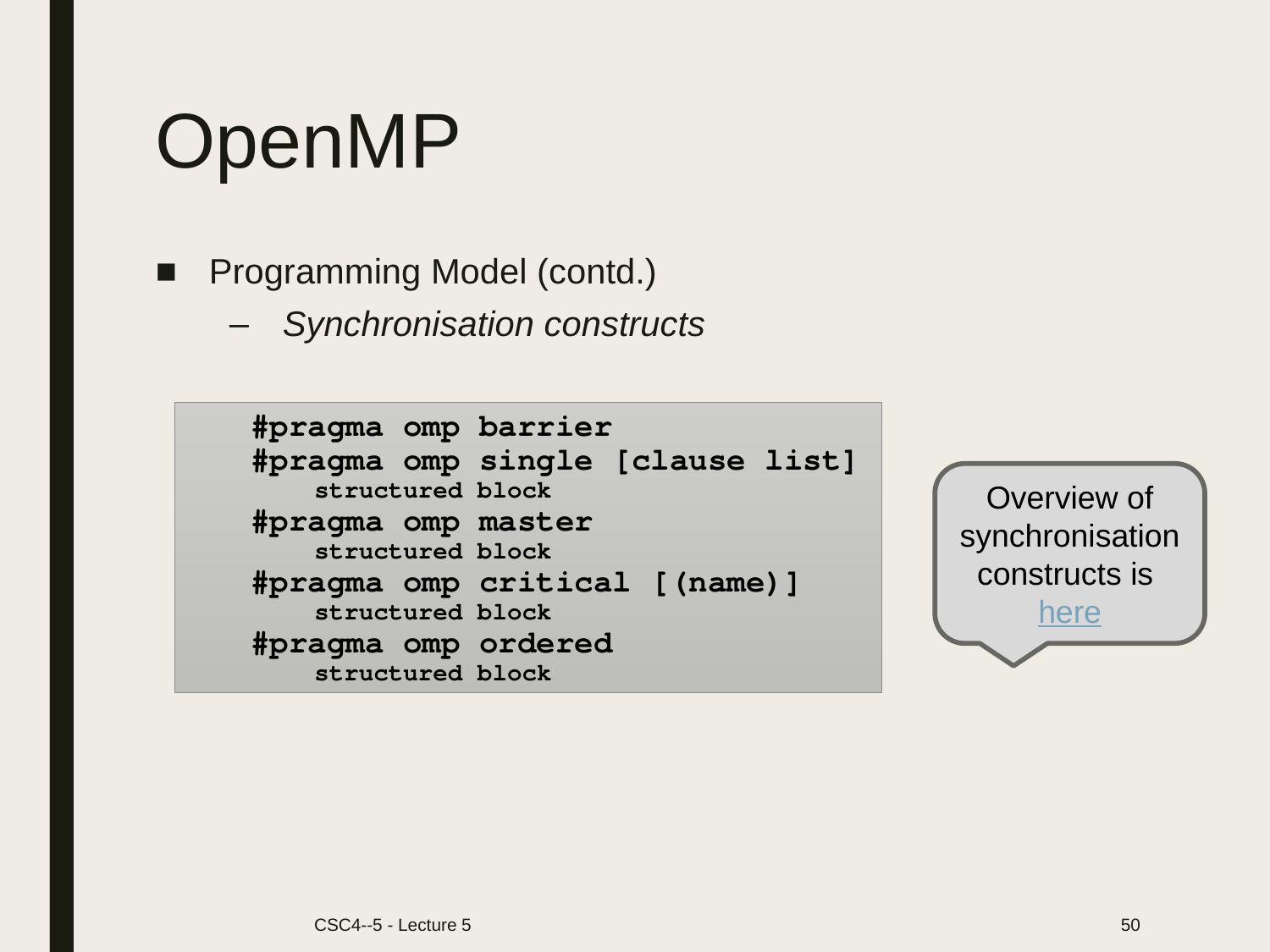

# OpenMP
Programming Model (contd.)
Synchronisation constructs

#pragma omp barrier
#pragma omp single [clause list]
structured block
#pragma omp master
structured block
#pragma omp critical [(name)]
structured block
#pragma omp ordered
structured block
Overview of synchronisation constructs is here
CSC4--5 - Lecture 5
50